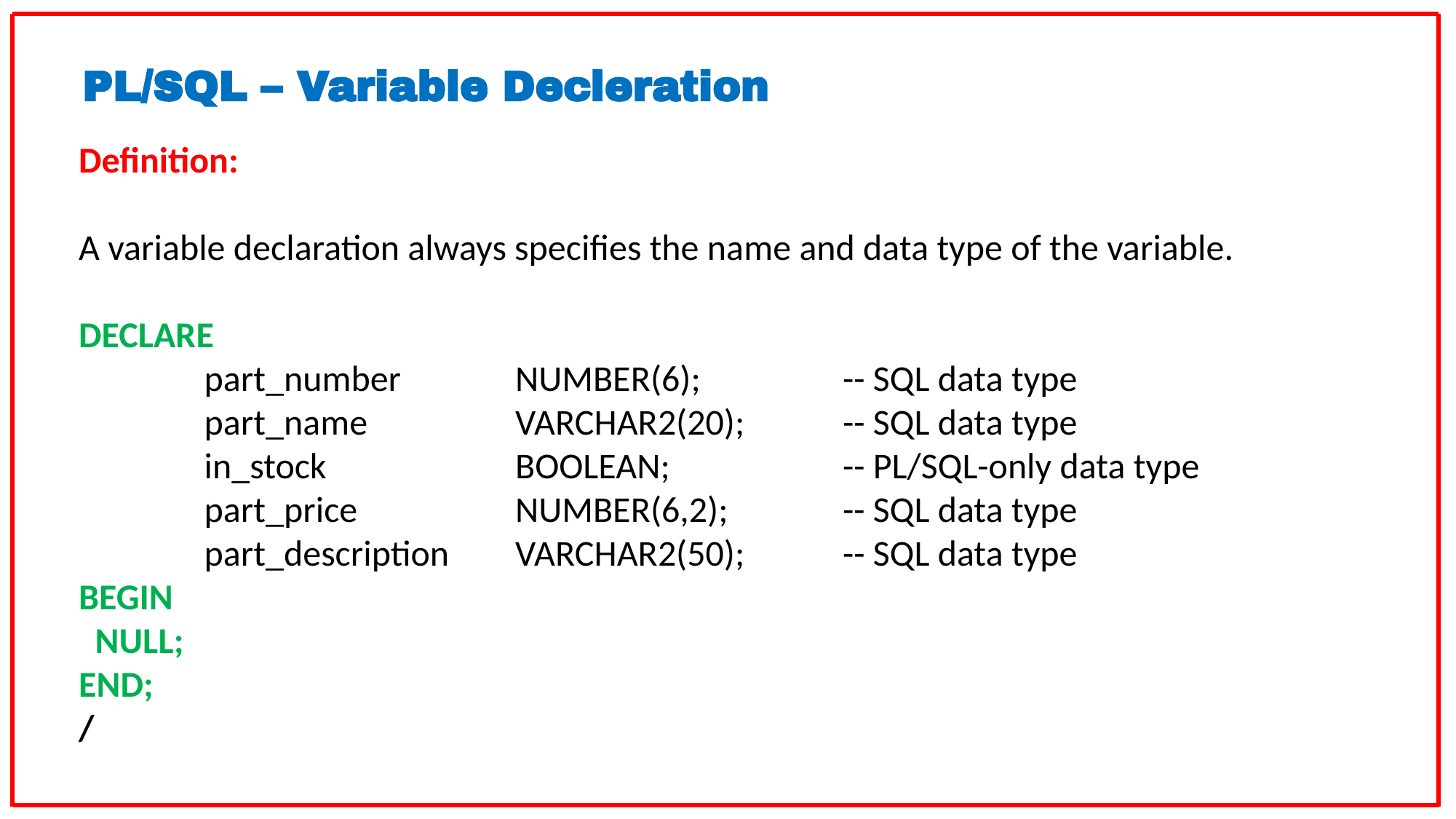

PL/SQL – Variable Decleration
Definition:

A variable declaration always specifies the name and data type of the variable.

DECLARE
  part_number       	NUMBER(6);     	-- SQL data type
  part_name         	VARCHAR2(20);  	-- SQL data type
  in_stock         		BOOLEAN;       		-- PL/SQL-only data type
  part_price        	NUMBER(6,2);   	-- SQL data type
  part_description  	VARCHAR2(50);  	-- SQL data type
BEGIN
  NULL;
END;
/